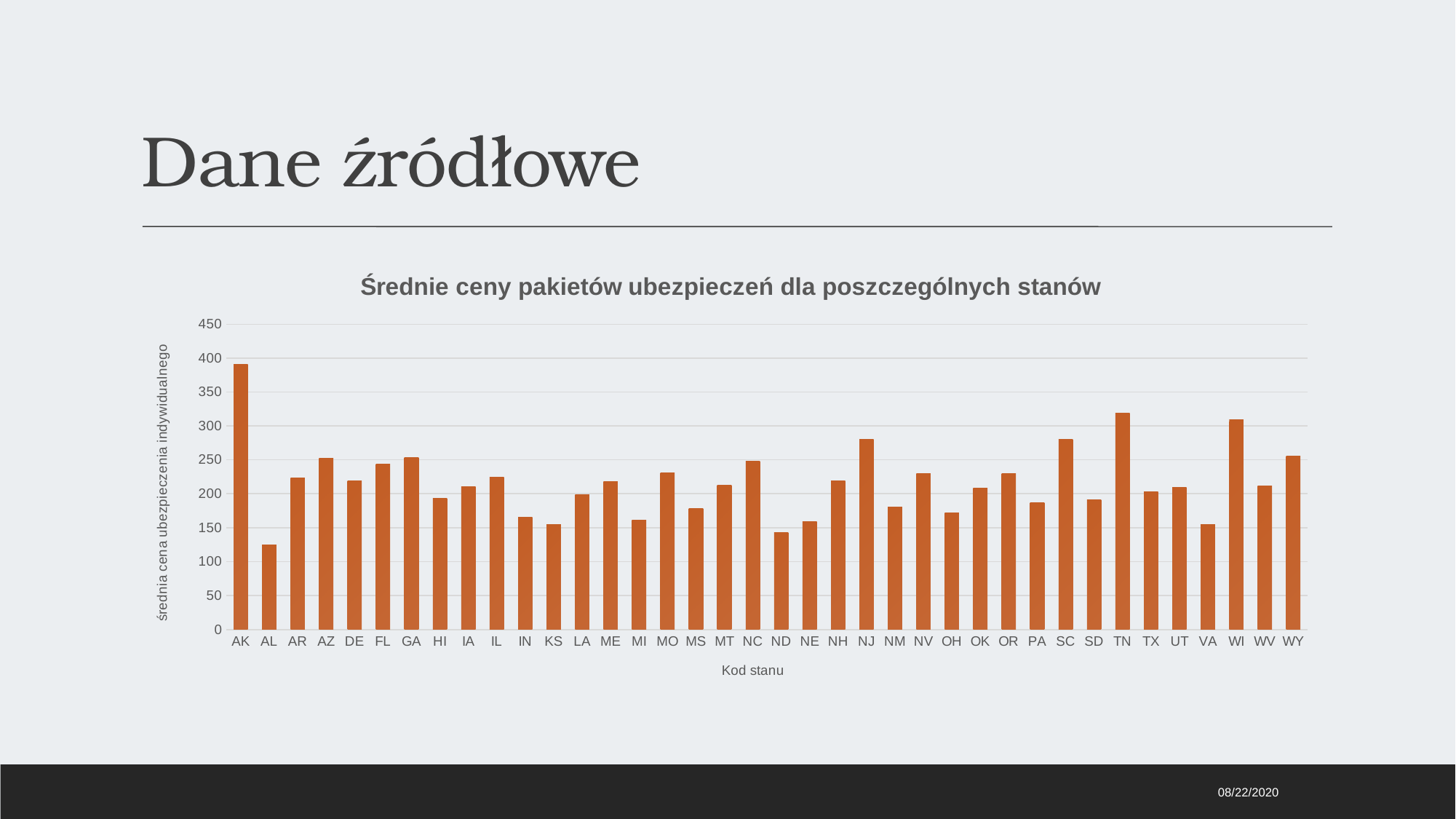

Dane źródłowe

### Chart: Średnie ceny pakietów ubezpieczeń dla poszczególnych stanów

| Category | avg(r.IndividualRate) |
|---|---|
| AK | 390.508178137651 |
| AL | 124.918577277379 |
| AR | 222.955934065934 |
| AZ | 252.403793911006 |
| DE | 218.983522727272 |
| FL | 244.18422619777 |
| GA | 253.307011314865 |
| HI | 193.155454545454 |
| IA | 210.116784511784 |
| IL | 224.588147268408 |
| IN | 165.420014749261 |
| KS | 154.986807817589 |
| LA | 198.726348010325 |
| ME | 217.697664233576 |
| MI | 161.541293833131 |
| MO | 231.341081843838 |
| MS | 178.648639240506 |
| MT | 212.229541666666 |
| NC | 247.529119427627 |
| ND | 143.253060747663 |
| NE | 159.166529126213 |
| NH | 219.099999999999 |
| NJ | 280.385522174534 |
| NM | 180.054813084112 |
| NV | 229.324965986394 |
| OH | 171.650451728961 |
| OK | 208.458968152866 |
| OR | 229.93198051948 |
| PA | 187.292173416999 |
| SC | 280.149952362549 |
| SD | 190.819166666666 |
| TN | 318.826565995525 |
| TX | 203.262949566988 |
| UT | 209.87467032967 |
| VA | 155.049616858237 |
| WI | 309.282263581487 |
| WV | 211.034847058823 |
| WY | 255.570627062706 |
08/22/2020